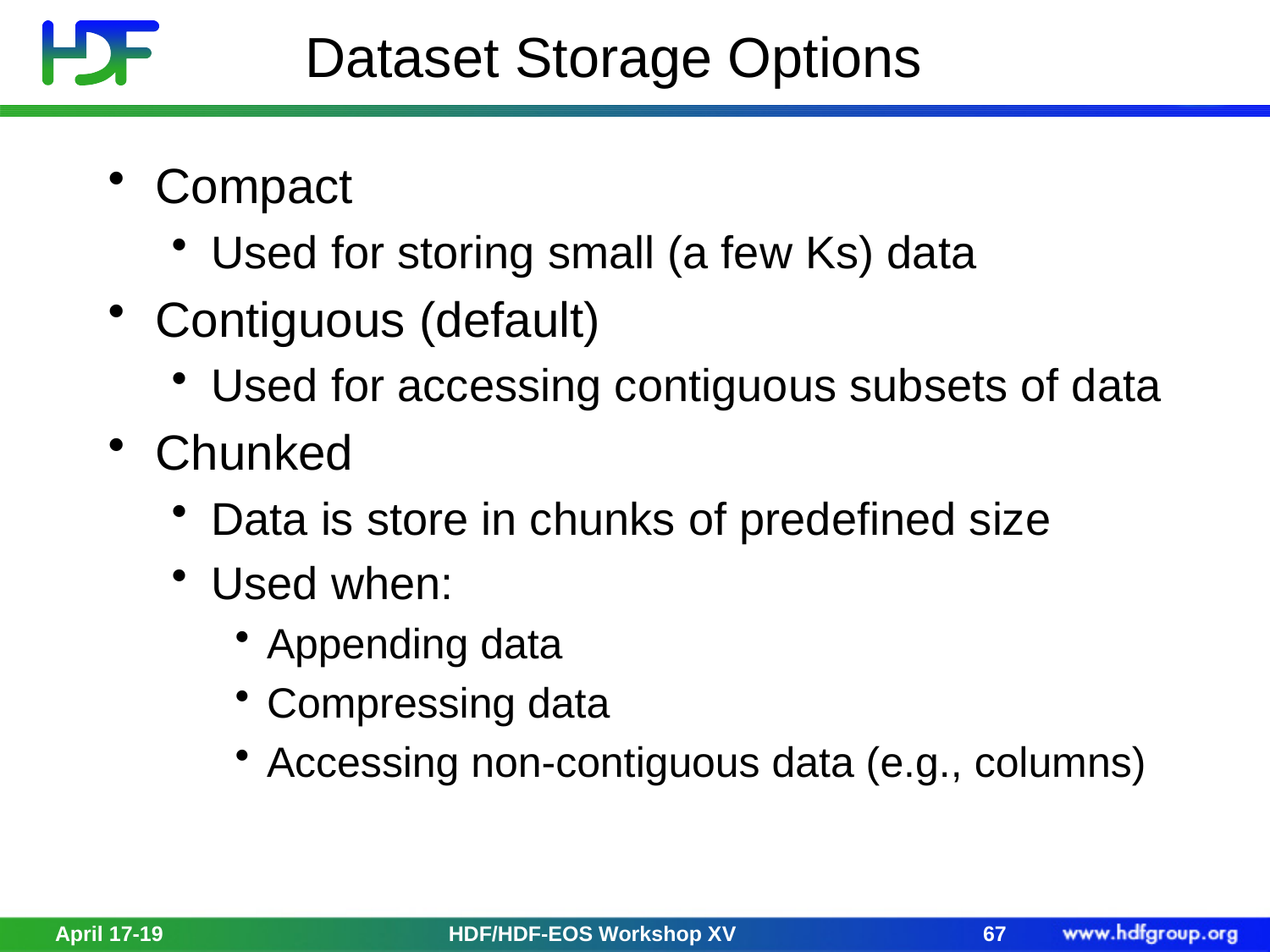

# Dataset Storage Options
Compact
Used for storing small (a few Ks) data
Contiguous (default)
Used for accessing contiguous subsets of data
Chunked
Data is store in chunks of predefined size
Used when:
Appending data
Compressing data
Accessing non-contiguous data (e.g., columns)

April 17-19
HDF/HDF-EOS Workshop XV
67